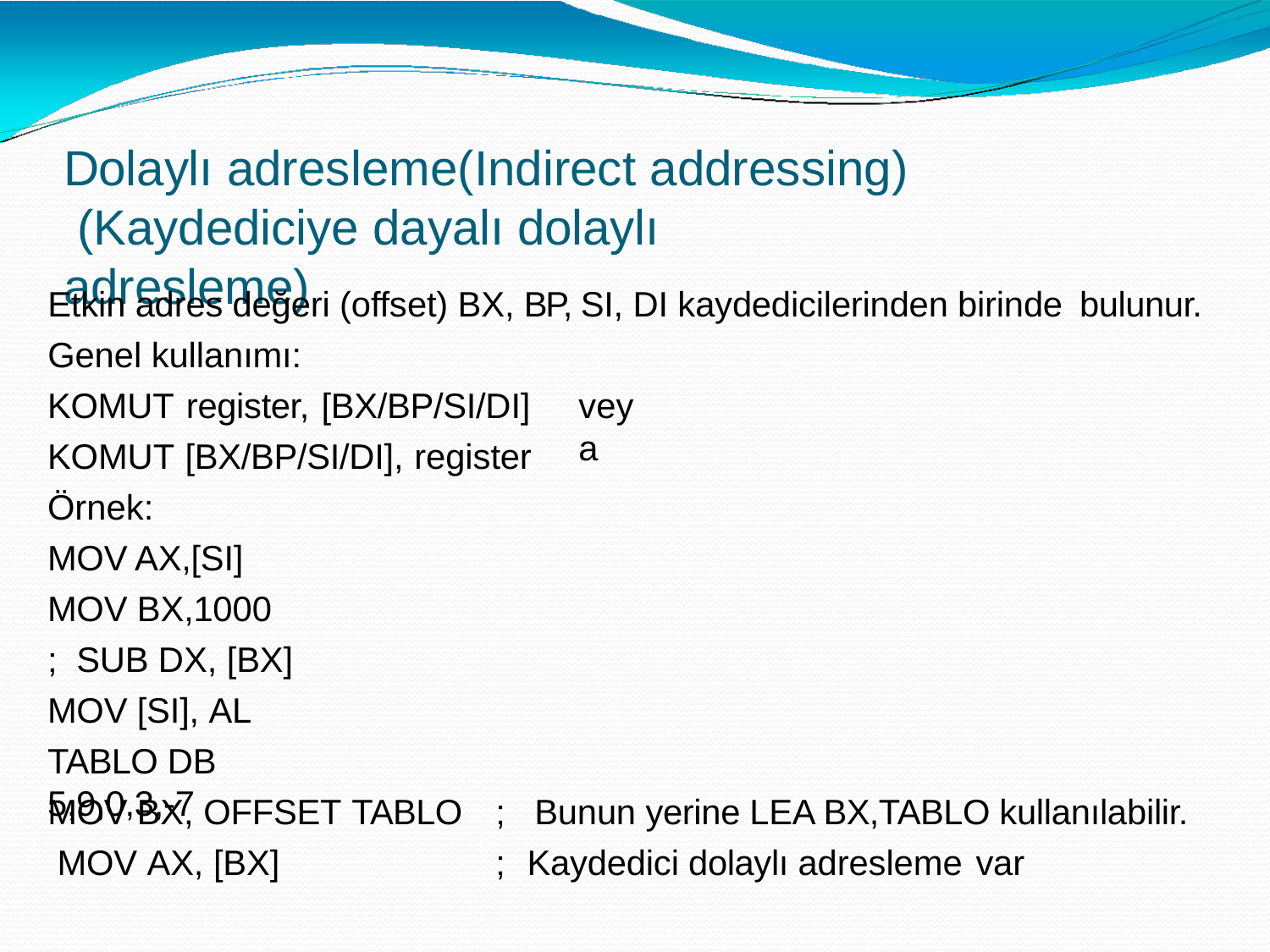

# Dolaylı adresleme(Indirect addressing)  (Kaydediciye dayalı dolaylı adresleme)
Etkin adres değeri (offset) BX, BP, SI, DI kaydedicilerinden birinde bulunur.
Genel kullanımı:
KOMUT register, [BX/BP/SI/DI]  KOMUT [BX/BP/SI/DI], register  Örnek:
MOV AX,[SI]  MOV BX,1000	;  SUB DX, [BX]  MOV [SI], AL
TABLO DB 5,9,0,3,-7
veya
MOV BX, OFFSET TABLO	;		Bunun yerine LEA BX,TABLO kullanılabilir.  MOV AX, [BX]	;	Kaydedici dolaylı adresleme var